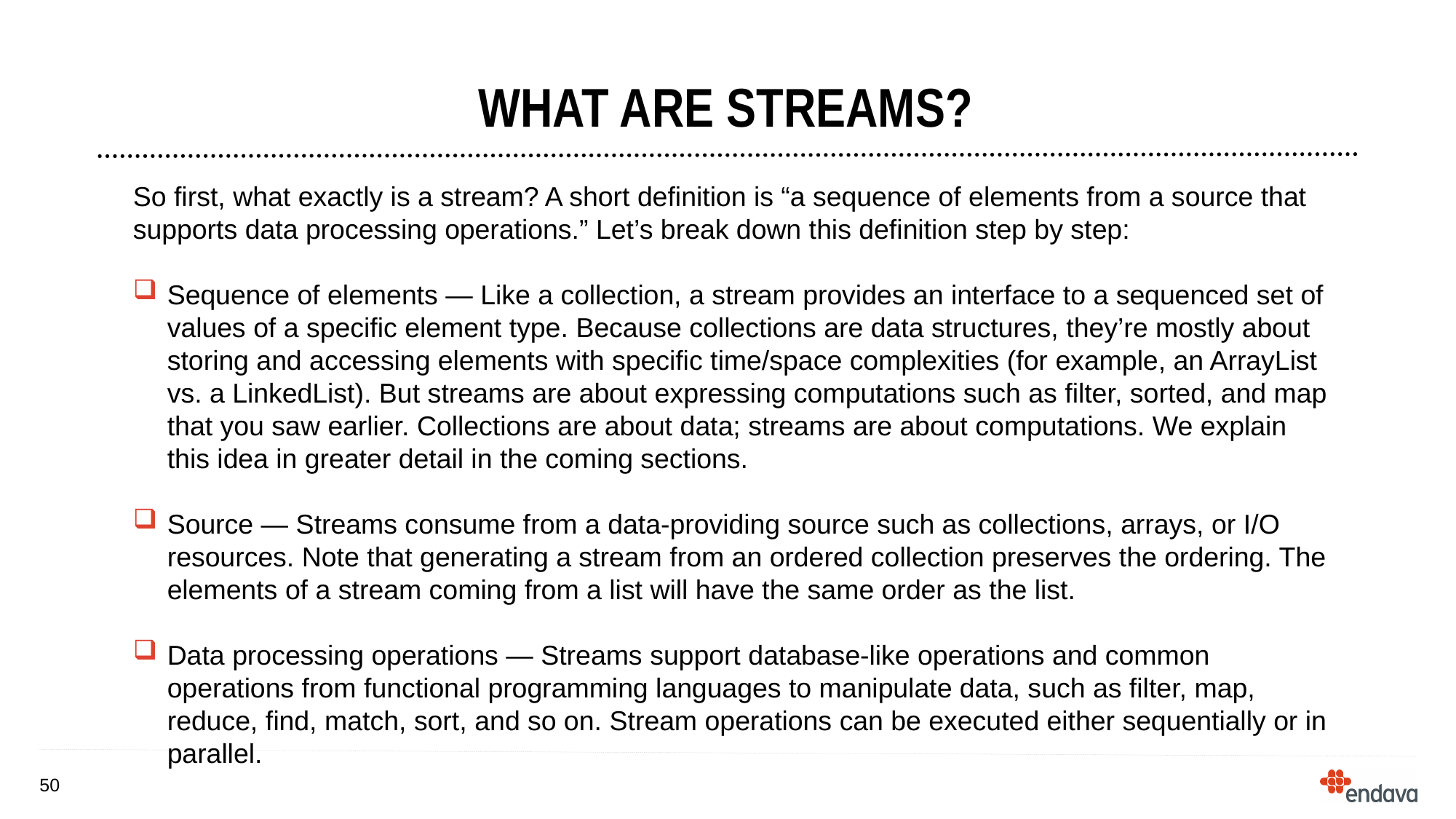

# WHAT ARE STREAMS?
So first, what exactly is a stream? A short definition is “a sequence of elements from a source that supports data processing operations.” Let’s break down this definition step by step:

Sequence of elements — Like a collection, a stream provides an interface to a sequenced set of values of a specific element type. Because collections are data structures, they’re mostly about storing and accessing elements with specific time/space complexities (for example, an ArrayList vs. a LinkedList). But streams are about expressing computations such as filter, sorted, and map that you saw earlier. Collections are about data; streams are about computations. We explain this idea in greater detail in the coming sections.

Source — Streams consume from a data-providing source such as collections, arrays, or I/O resources. Note that generating a stream from an ordered collection preserves the ordering. The elements of a stream coming from a list will have the same order as the list.

Data processing operations — Streams support database-like operations and common operations from functional programming languages to manipulate data, such as filter, map, reduce, find, match, sort, and so on. Stream operations can be executed either sequentially or in parallel.